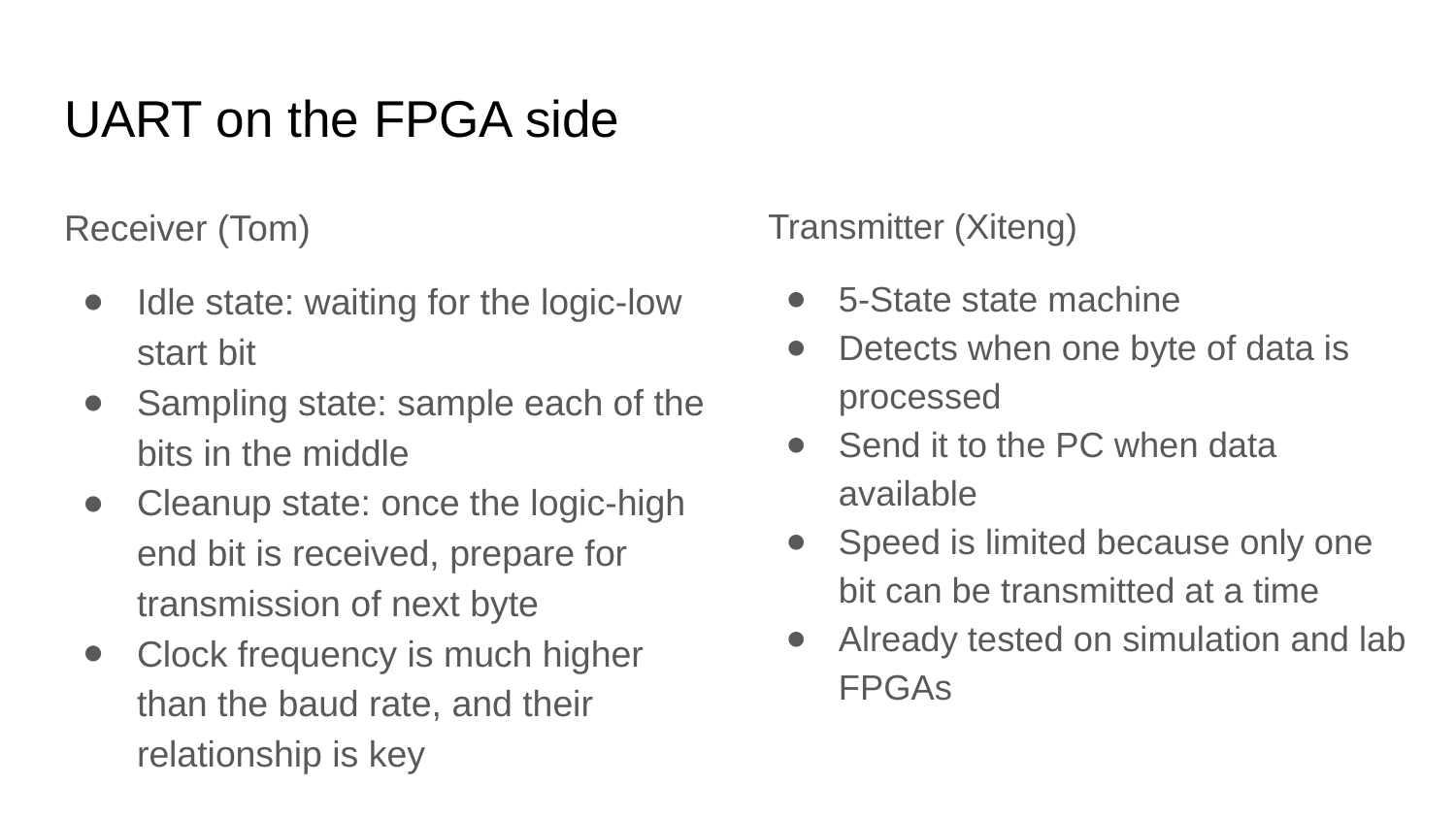

# UART on the FPGA side
Receiver (Tom)
Idle state: waiting for the logic-low start bit
Sampling state: sample each of the bits in the middle
Cleanup state: once the logic-high end bit is received, prepare for transmission of next byte
Clock frequency is much higher than the baud rate, and their relationship is key

Transmitter (Xiteng)
5-State state machine
Detects when one byte of data is processed
Send it to the PC when data available
Speed is limited because only one bit can be transmitted at a time
Already tested on simulation and lab FPGAs